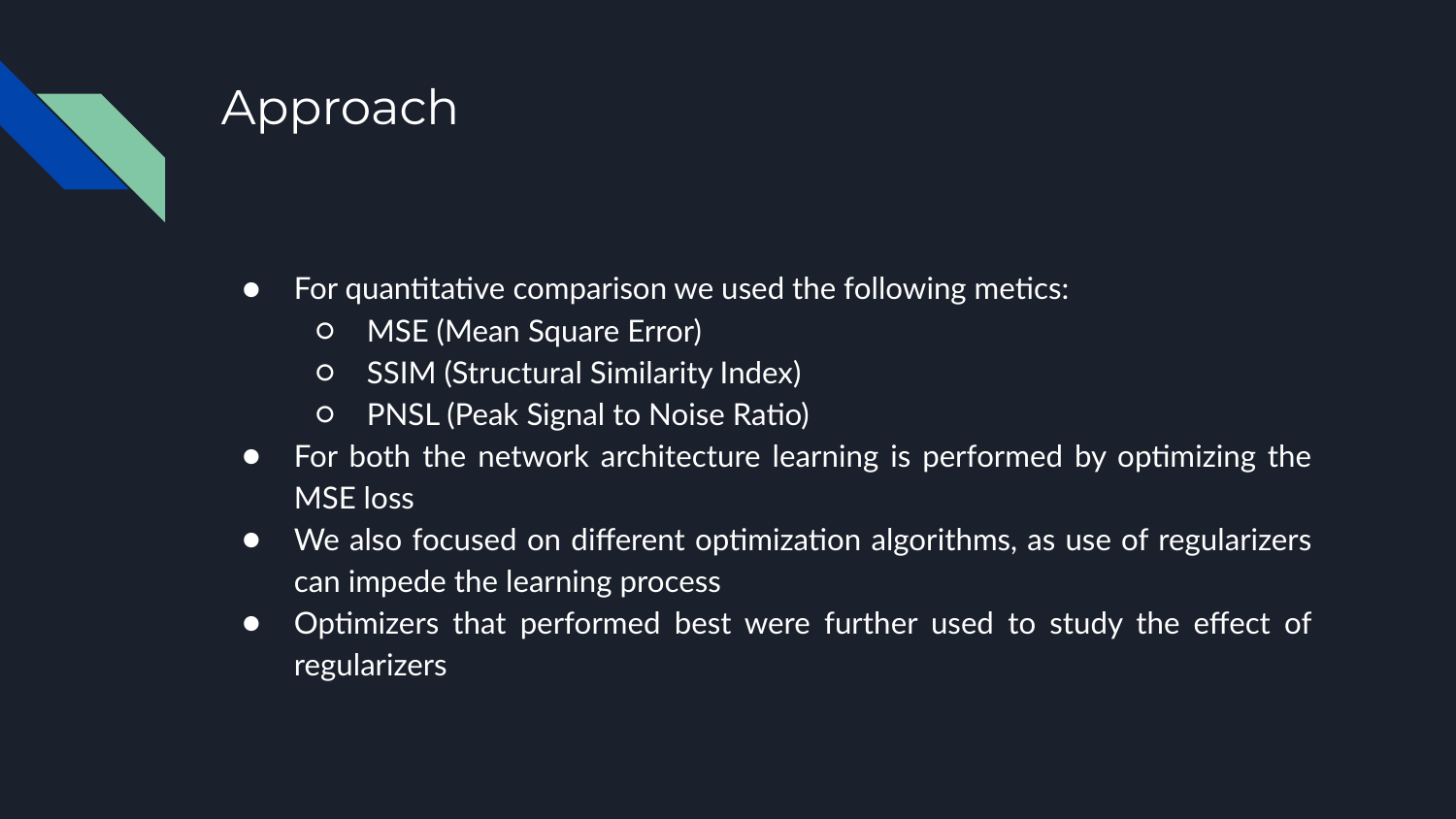

# Approach
For quantitative comparison we used the following metics:
MSE (Mean Square Error)
SSIM (Structural Similarity Index)
PNSL (Peak Signal to Noise Ratio)
For both the network architecture learning is performed by optimizing the MSE loss
We also focused on different optimization algorithms, as use of regularizers can impede the learning process
Optimizers that performed best were further used to study the effect of regularizers